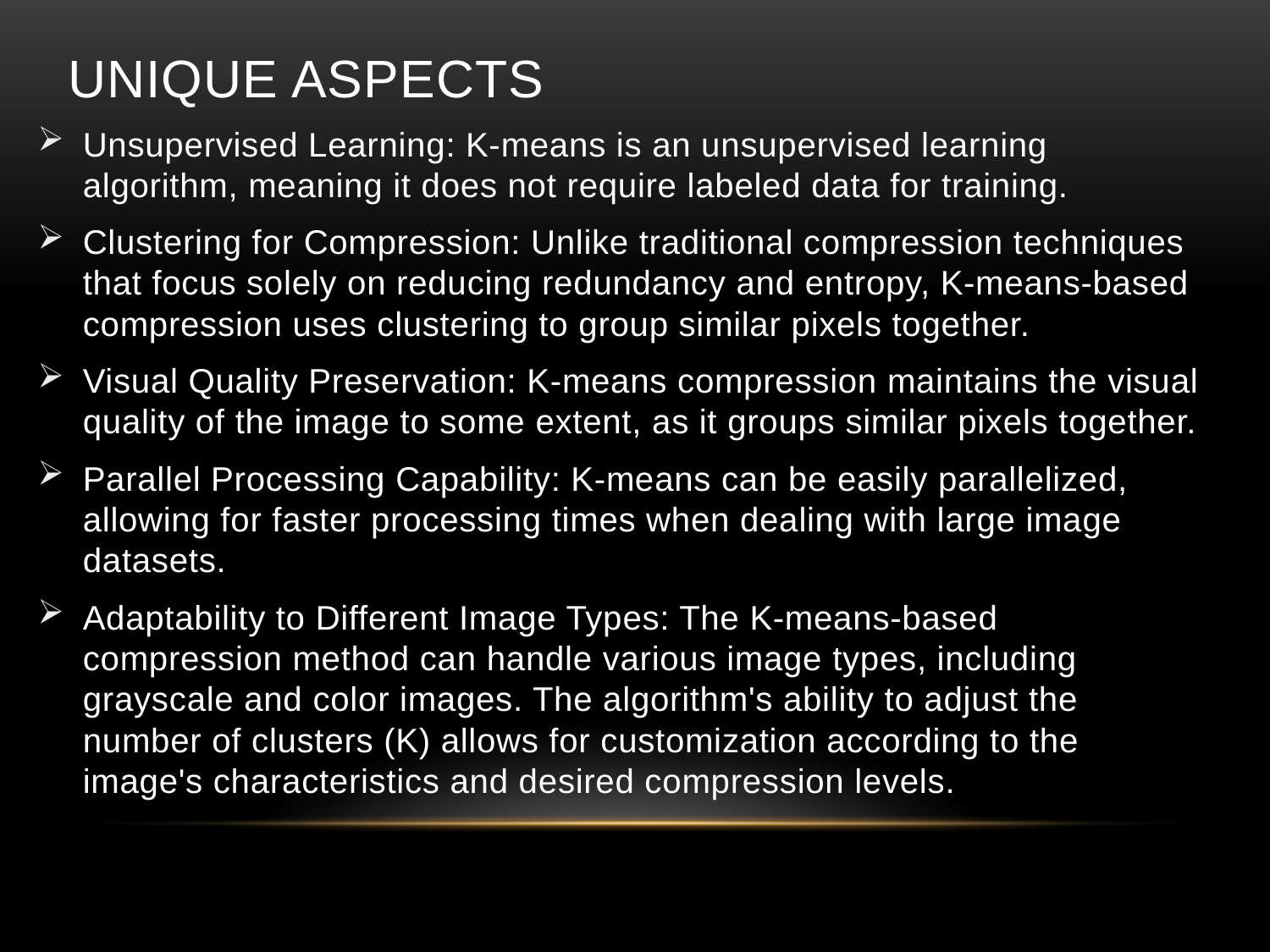

# Unique aspects
Unsupervised Learning: K-means is an unsupervised learning algorithm, meaning it does not require labeled data for training.
Clustering for Compression: Unlike traditional compression techniques that focus solely on reducing redundancy and entropy, K-means-based compression uses clustering to group similar pixels together.
Visual Quality Preservation: K-means compression maintains the visual quality of the image to some extent, as it groups similar pixels together.
Parallel Processing Capability: K-means can be easily parallelized, allowing for faster processing times when dealing with large image datasets.
Adaptability to Different Image Types: The K-means-based compression method can handle various image types, including grayscale and color images. The algorithm's ability to adjust the number of clusters (K) allows for customization according to the image's characteristics and desired compression levels.